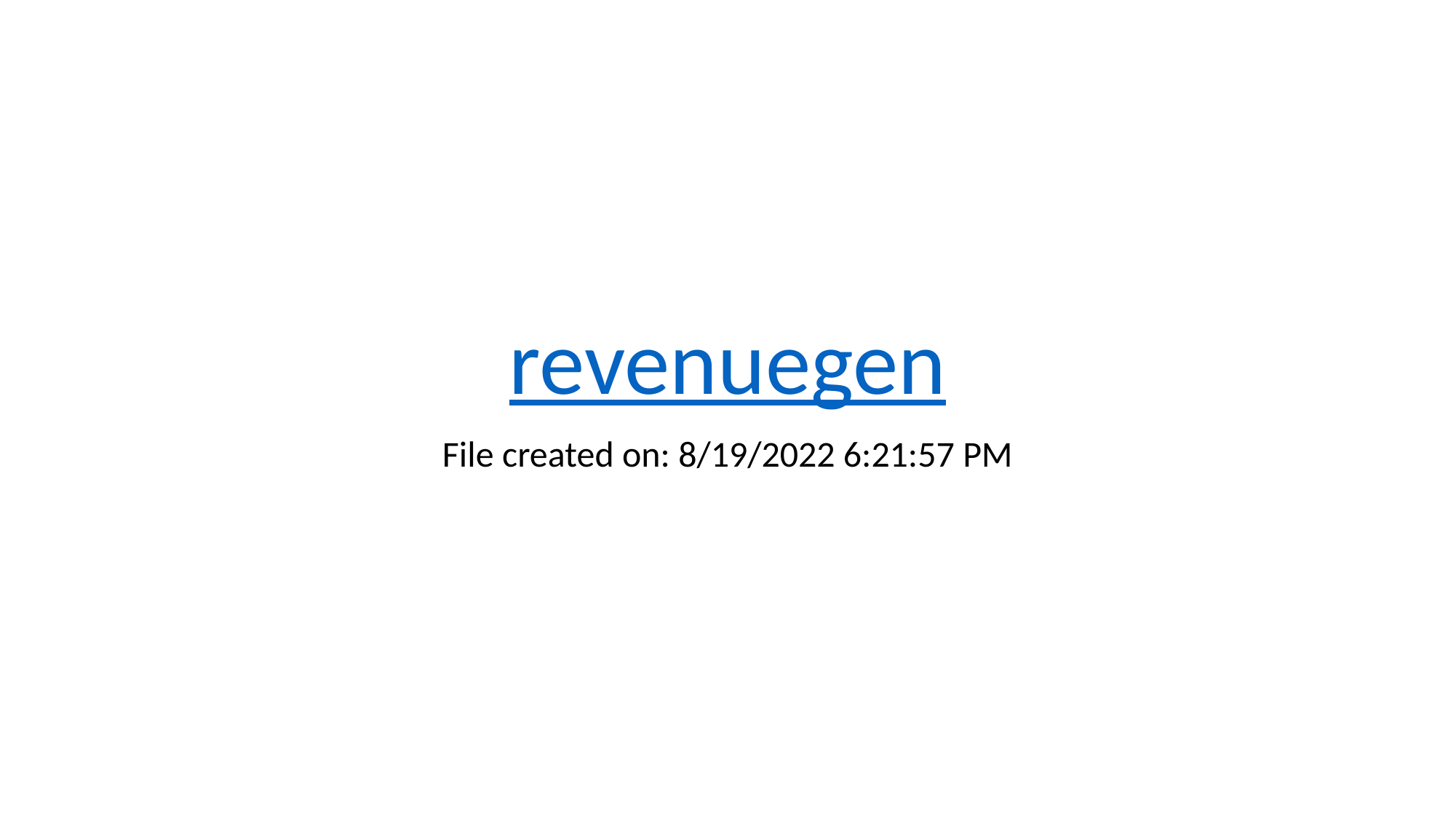

# revenuegen
File created on: 8/19/2022 6:21:57 PM